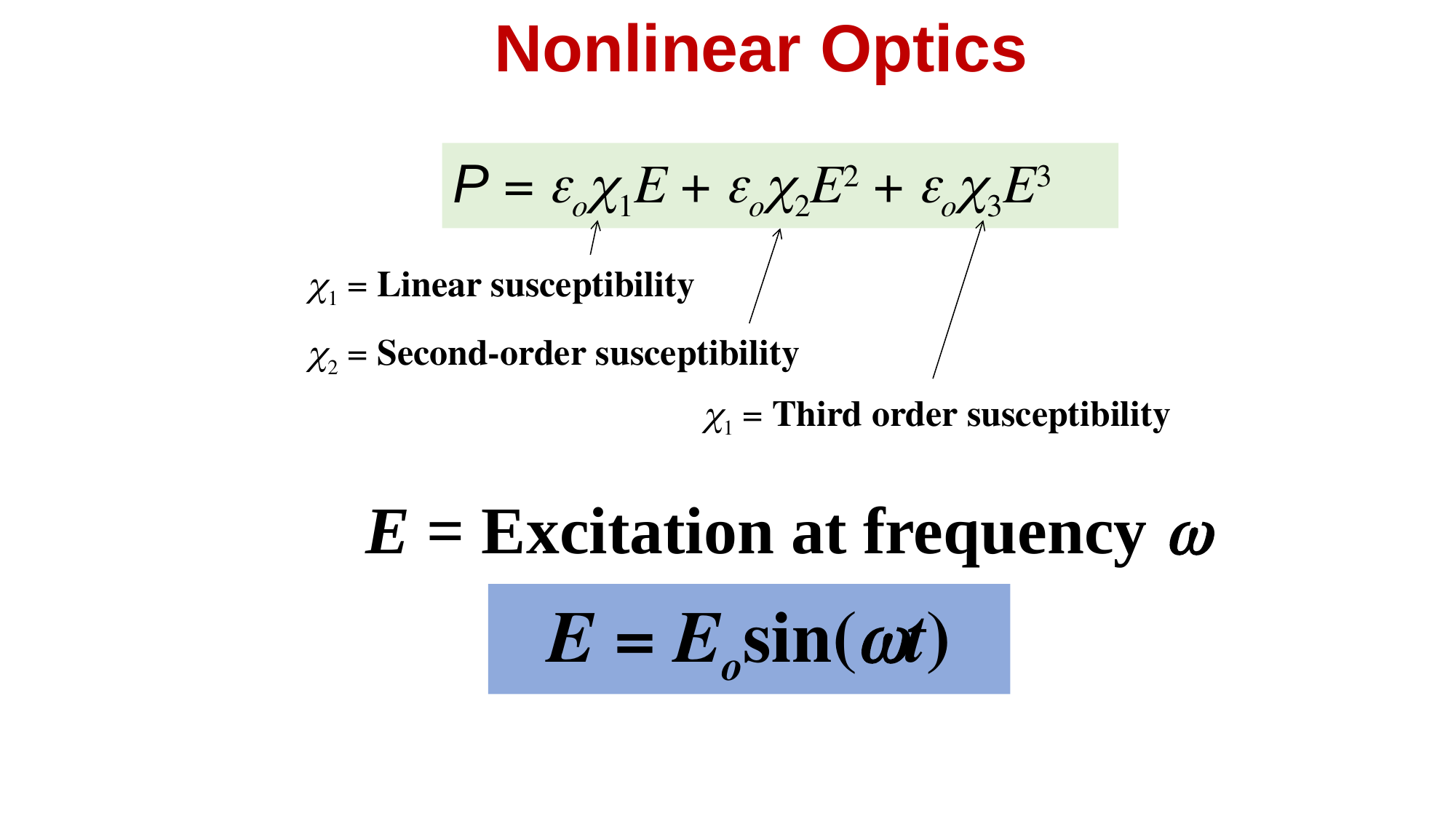

Nonlinear Optics
P = εoχ1E + εoχ2E2 + εoχ3E3
χ1 = Linear susceptibility
χ2 = Second-order susceptibility
χ1 = Third order susceptibility
E = Excitation at frequency ω
E = Eosin(ωt)